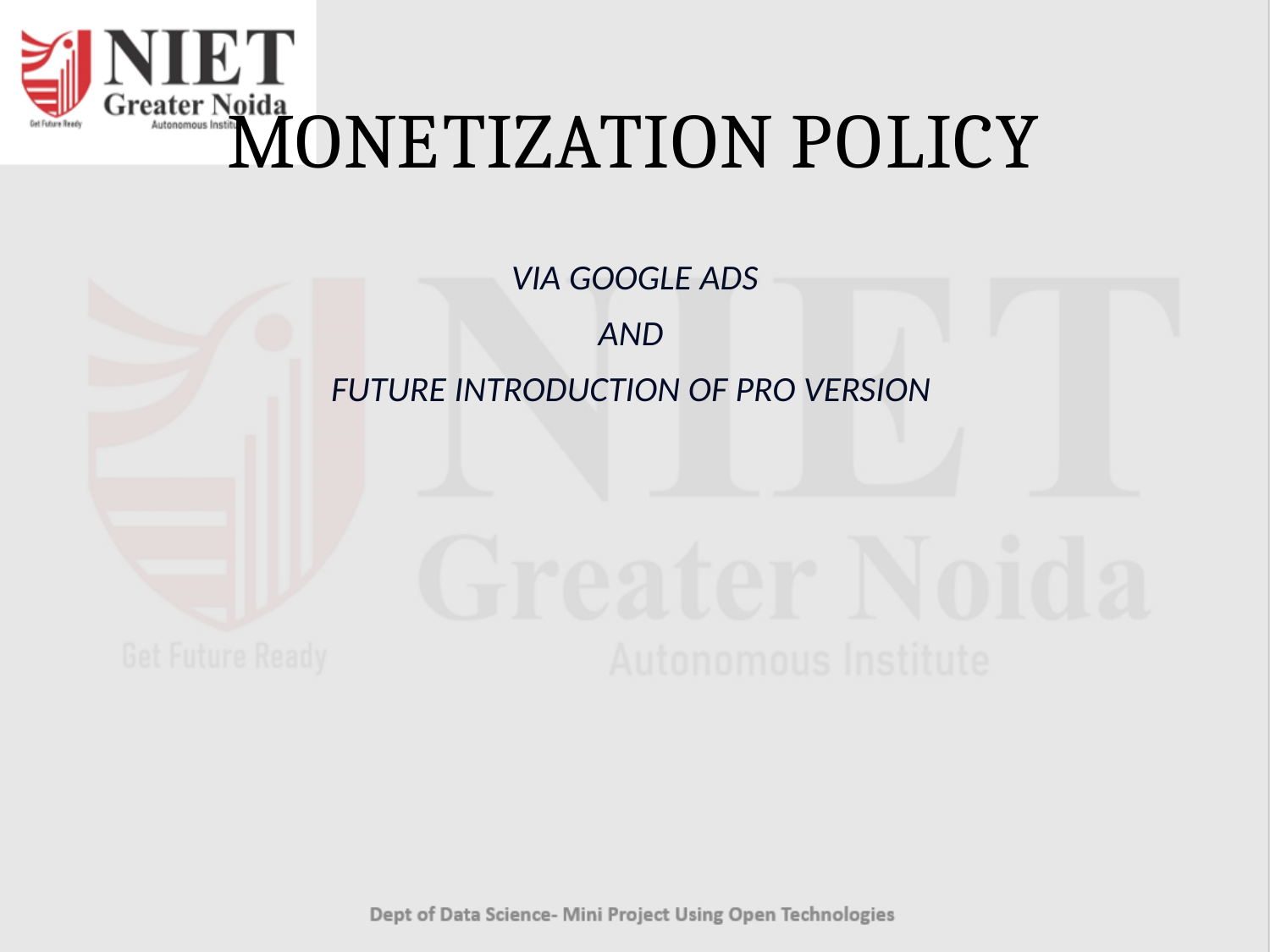

# MONETIZATION POLICY
VIA GOOGLE ADS
AND
FUTURE INTRODUCTION OF PRO VERSION